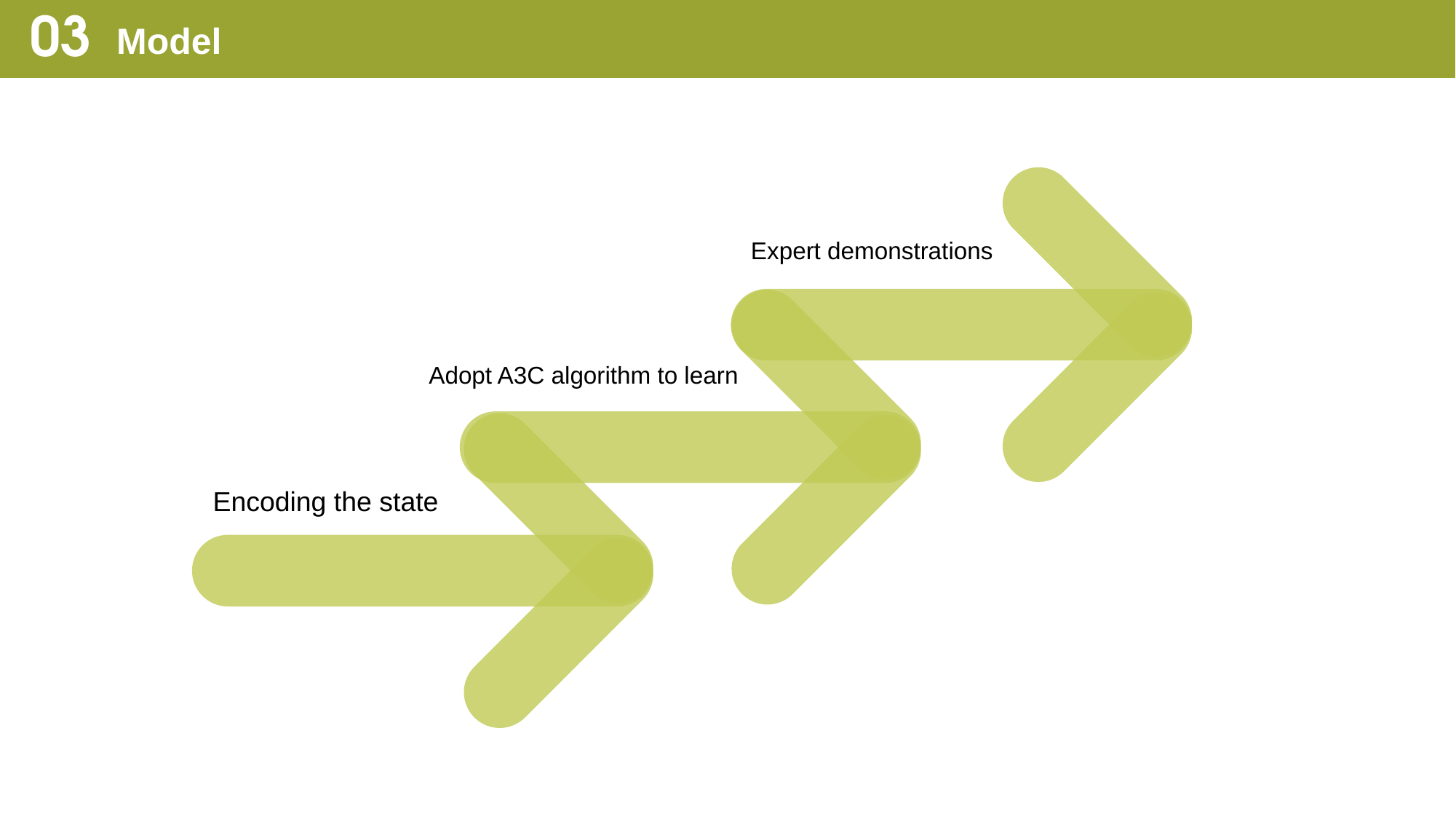

03
Model

Expert demonstrations

Adopt A3C algorithm to learn

Encoding the state